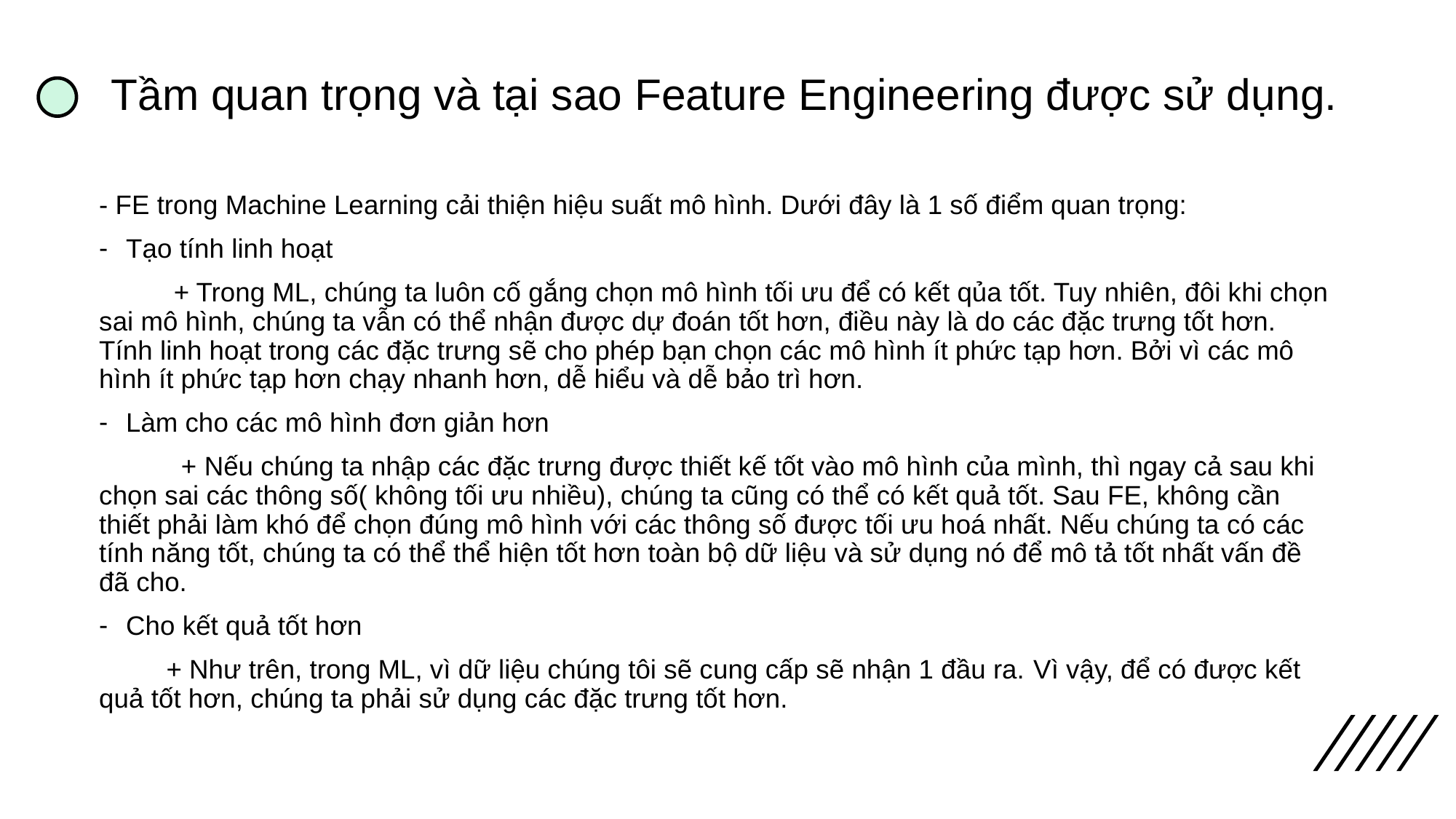

# Tầm quan trọng và tại sao Feature Engineering được sử dụng.
- FE trong Machine Learning cải thiện hiệu suất mô hình. Dưới đây là 1 số điểm quan trọng:
Tạo tính linh hoạt
          + Trong ML, chúng ta luôn cố gắng chọn mô hình tối ưu để có kết qủa tốt. Tuy nhiên, đôi khi chọn sai mô hình, chúng ta vẫn có thể nhận được dự đoán tốt hơn, điều này là do các đặc trưng tốt hơn. Tính linh hoạt trong các đặc trưng sẽ cho phép bạn chọn các mô hình ít phức tạp hơn. Bởi vì các mô hình ít phức tạp hơn chạy nhanh hơn, dễ hiểu và dễ bảo trì hơn.
Làm cho các mô hình đơn giản hơn
           + Nếu chúng ta nhập các đặc trưng được thiết kế tốt vào mô hình của mình, thì ngay cả sau khi chọn sai các thông số( không tối ưu nhiều), chúng ta cũng có thể có kết quả tốt. Sau FE, không cần thiết phải làm khó để chọn đúng mô hình với các thông số được tối ưu hoá nhất. Nếu chúng ta có các tính năng tốt, chúng ta có thể thể hiện tốt hơn toàn bộ dữ liệu và sử dụng nó để mô tả tốt nhất vấn đề đã cho.
Cho kết quả tốt hơn
         + Như trên, trong ML, vì dữ liệu chúng tôi sẽ cung cấp sẽ nhận 1 đầu ra. Vì vậy, để có được kết quả tốt hơn, chúng ta phải sử dụng các đặc trưng tốt hơn.